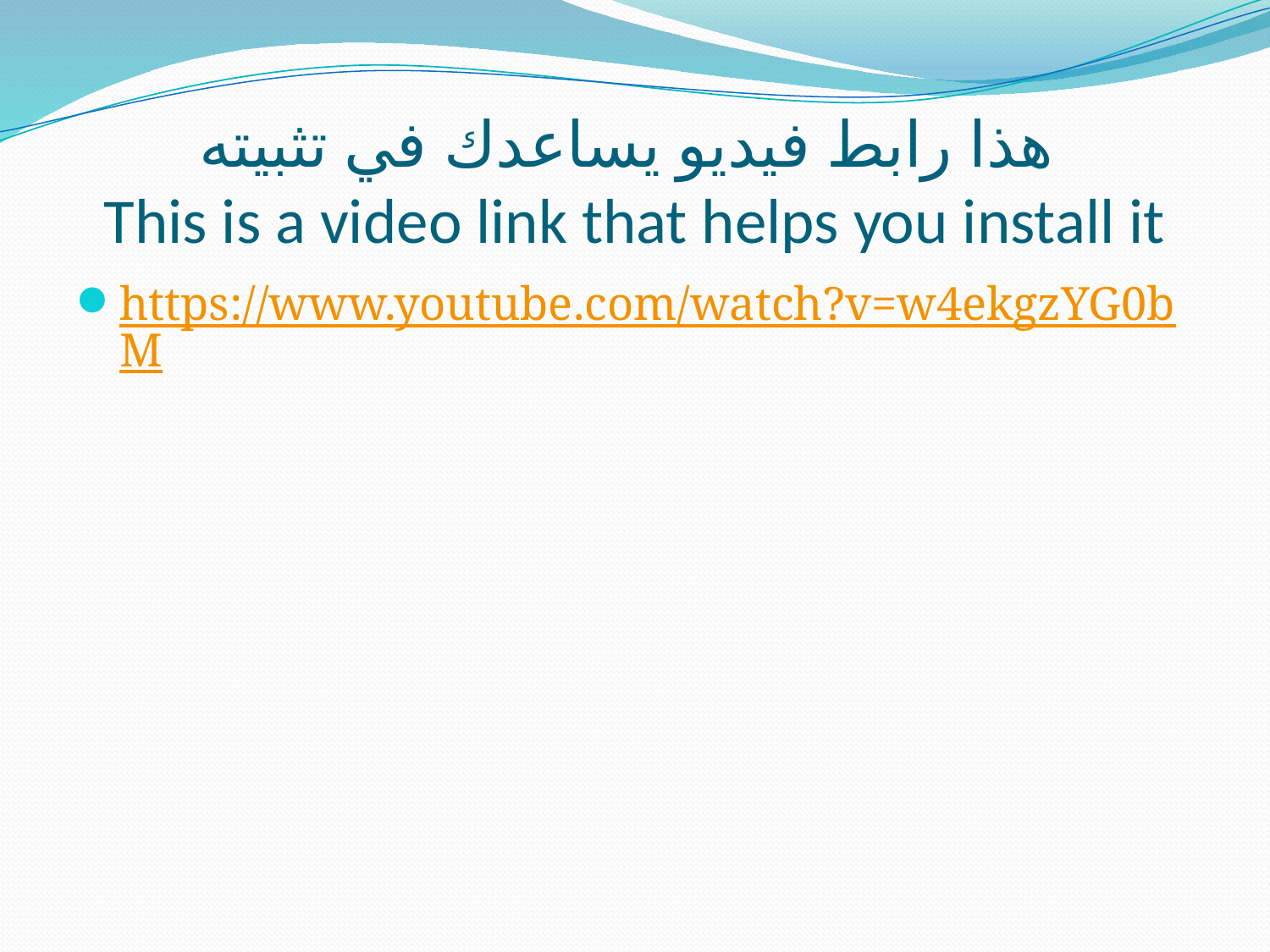

# هذا رابط فيديو يساعدك في تثبيته This is a video link that helps you install it
https://www.youtube.com/watch?v=w4ekgzYG0bM